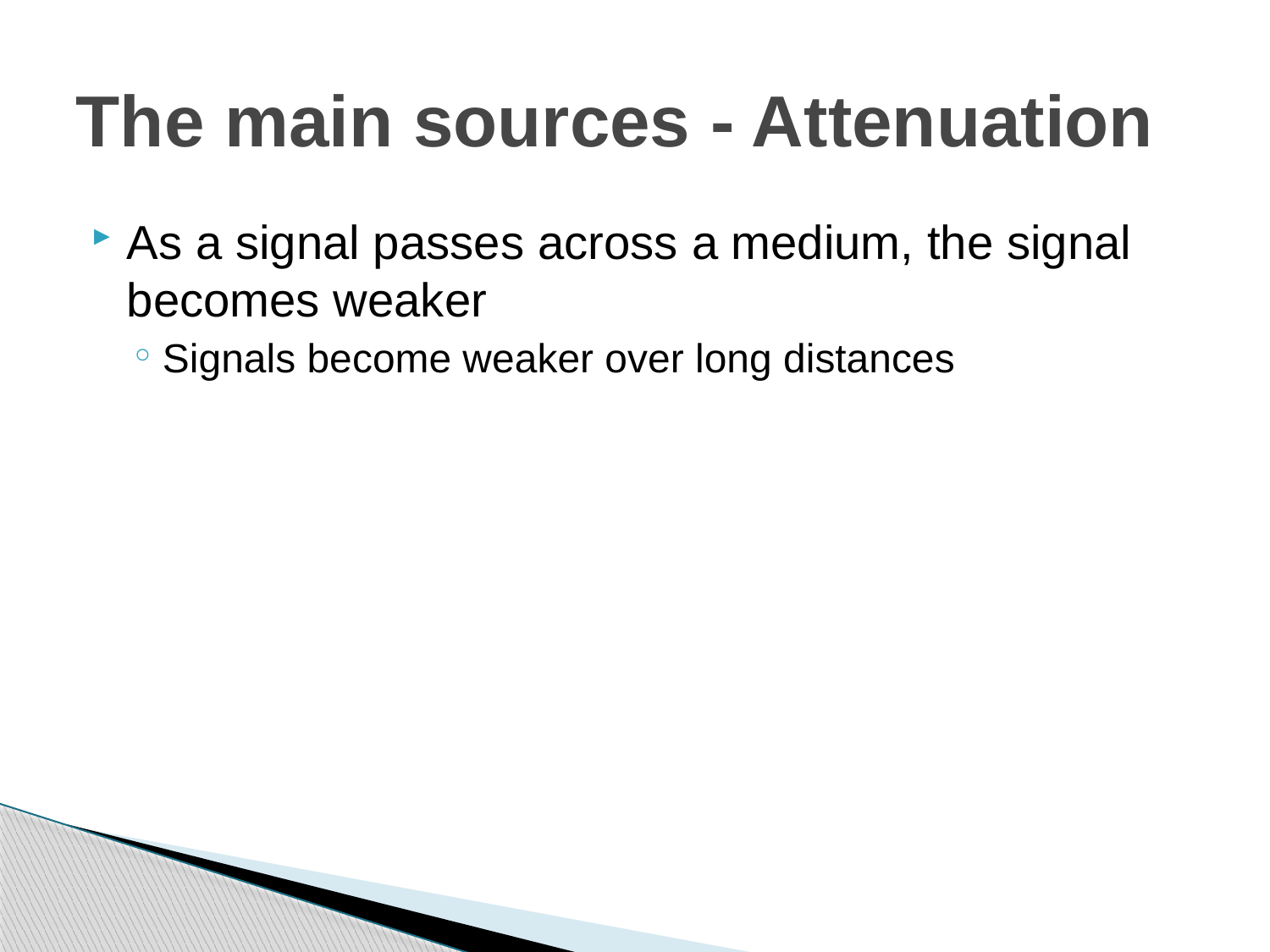

# The main sources - Attenuation
As a signal passes across a medium, the signal becomes weaker
Signals become weaker over long distances